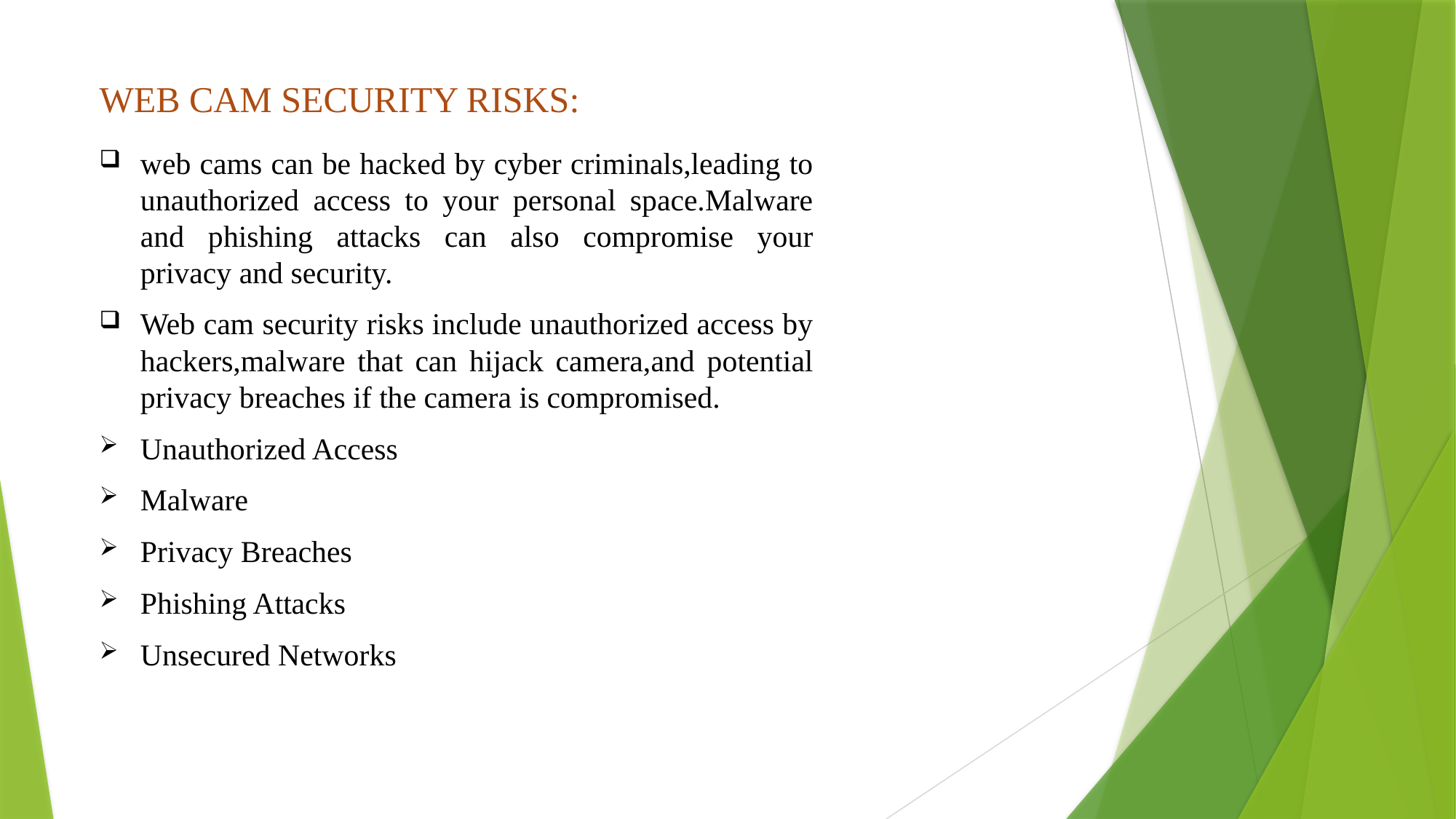

# WEB CAM SECURITY RISKS:
web cams can be hacked by cyber criminals,leading to unauthorized access to your personal space.Malware and phishing attacks can also compromise your privacy and security.
Web cam security risks include unauthorized access by hackers,malware that can hijack camera,and potential privacy breaches if the camera is compromised.
Unauthorized Access
Malware
Privacy Breaches
Phishing Attacks
Unsecured Networks